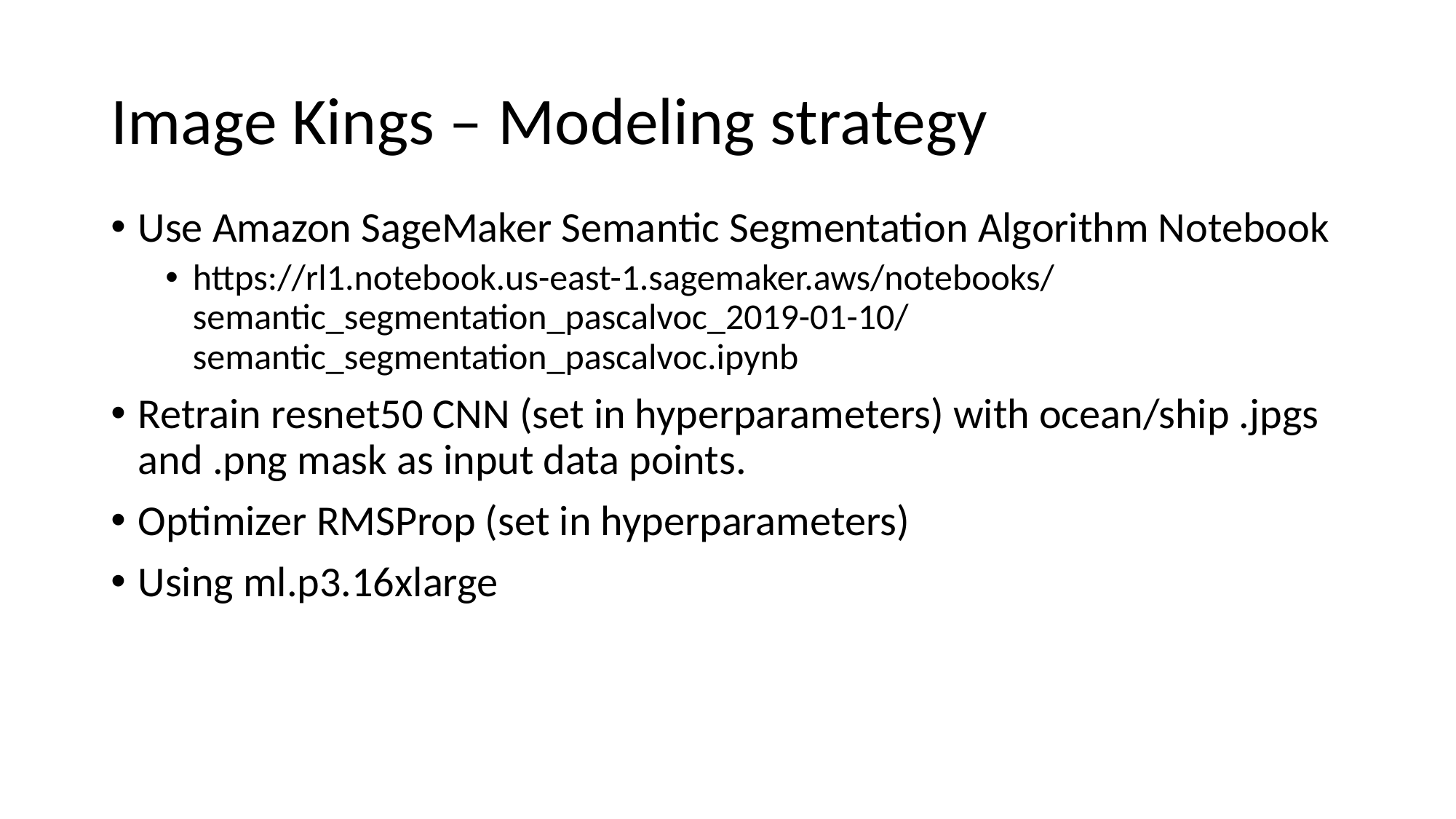

# Image Kings – Modeling strategy
Use Amazon SageMaker Semantic Segmentation Algorithm Notebook
https://rl1.notebook.us-east-1.sagemaker.aws/notebooks/semantic_segmentation_pascalvoc_2019-01-10/semantic_segmentation_pascalvoc.ipynb
Retrain resnet50 CNN (set in hyperparameters) with ocean/ship .jpgs and .png mask as input data points.
Optimizer RMSProp (set in hyperparameters)
Using ml.p3.16xlarge